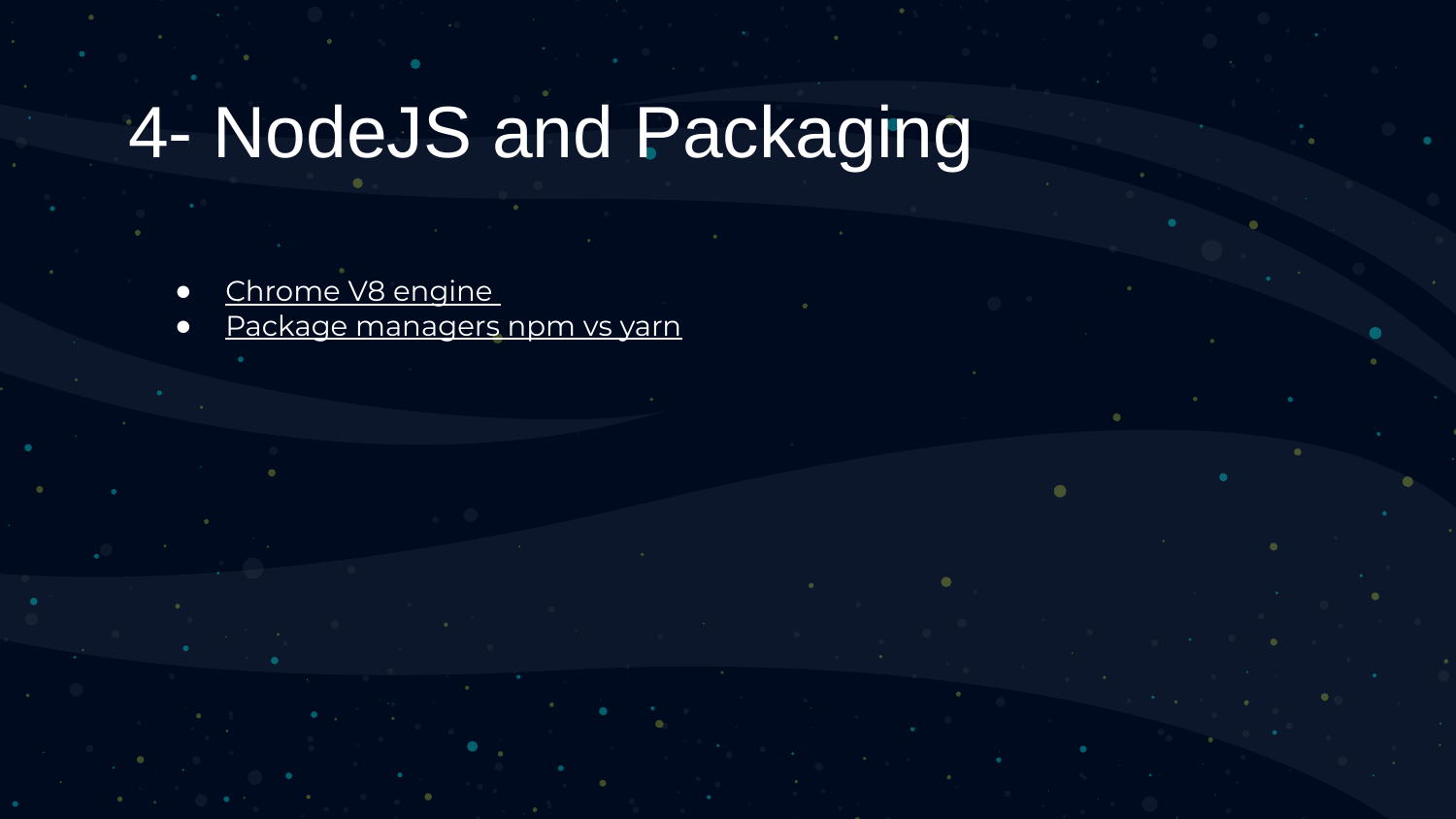

# 4- NodeJS and Packaging

Chrome V8 engine
Package managers npm vs yarn